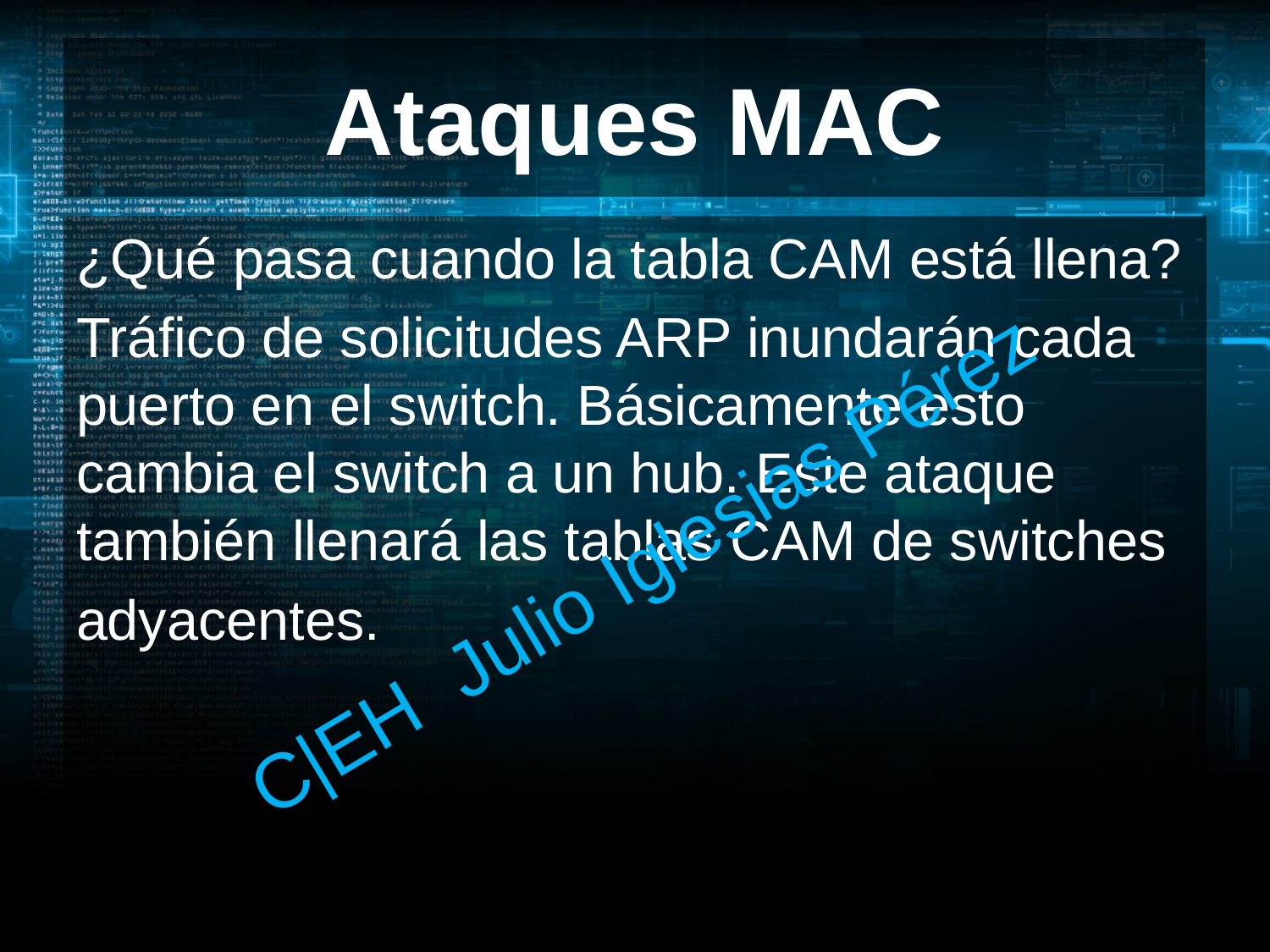

# Ataques MAC
¿Qué pasa cuando la tabla CAM está llena?
Tráfico de solicitudes ARP inundarán cada puerto en el switch. Básicamente esto cambia el switch a un hub. Este ataque también llenará las tablas CAM de switches
adyacentes.
C|EH  Julio Iglesias Pérez